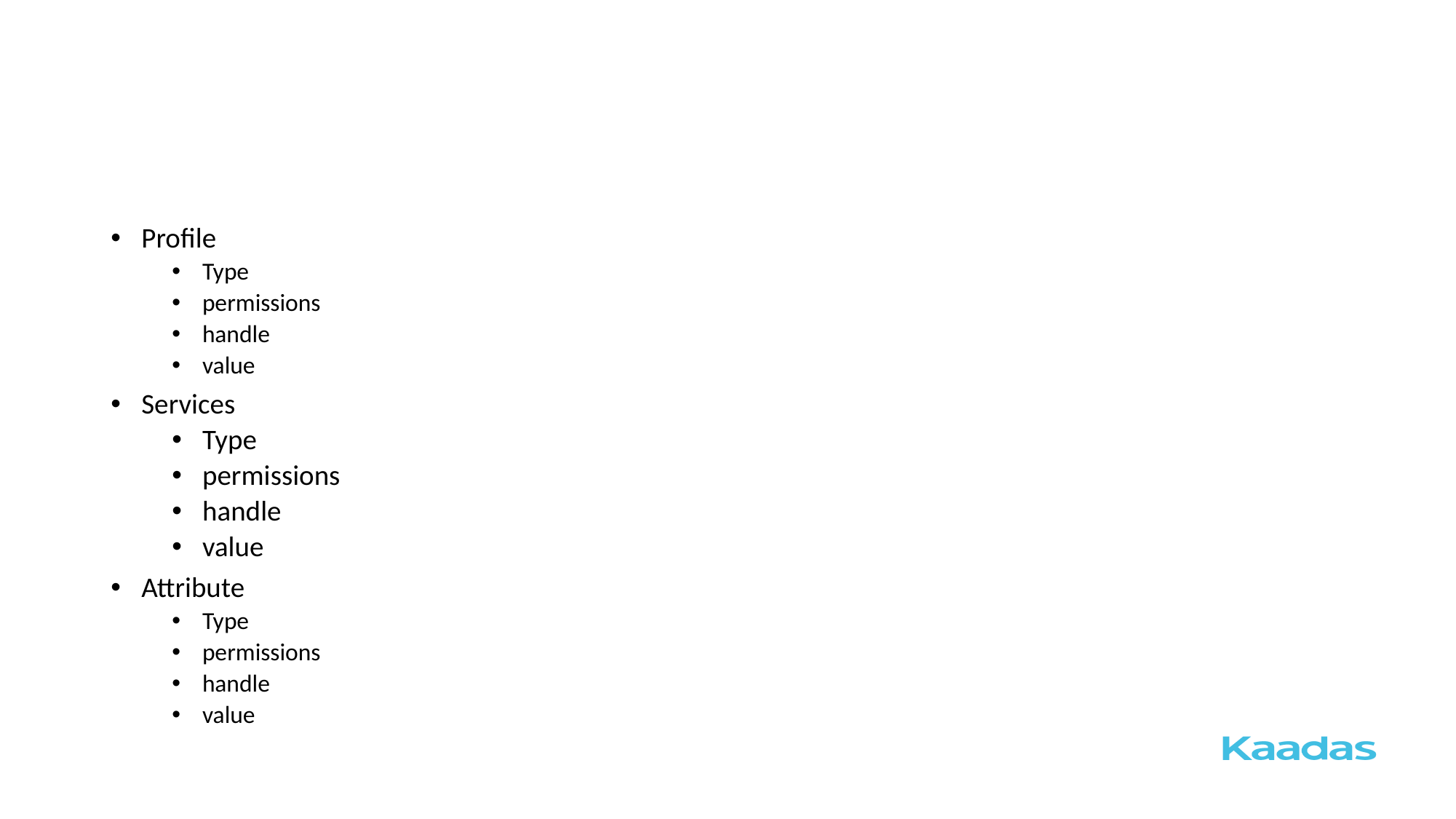

#
Profile
Type
permissions
handle
value
Services
Type
permissions
handle
value
Attribute
Type
permissions
handle
value